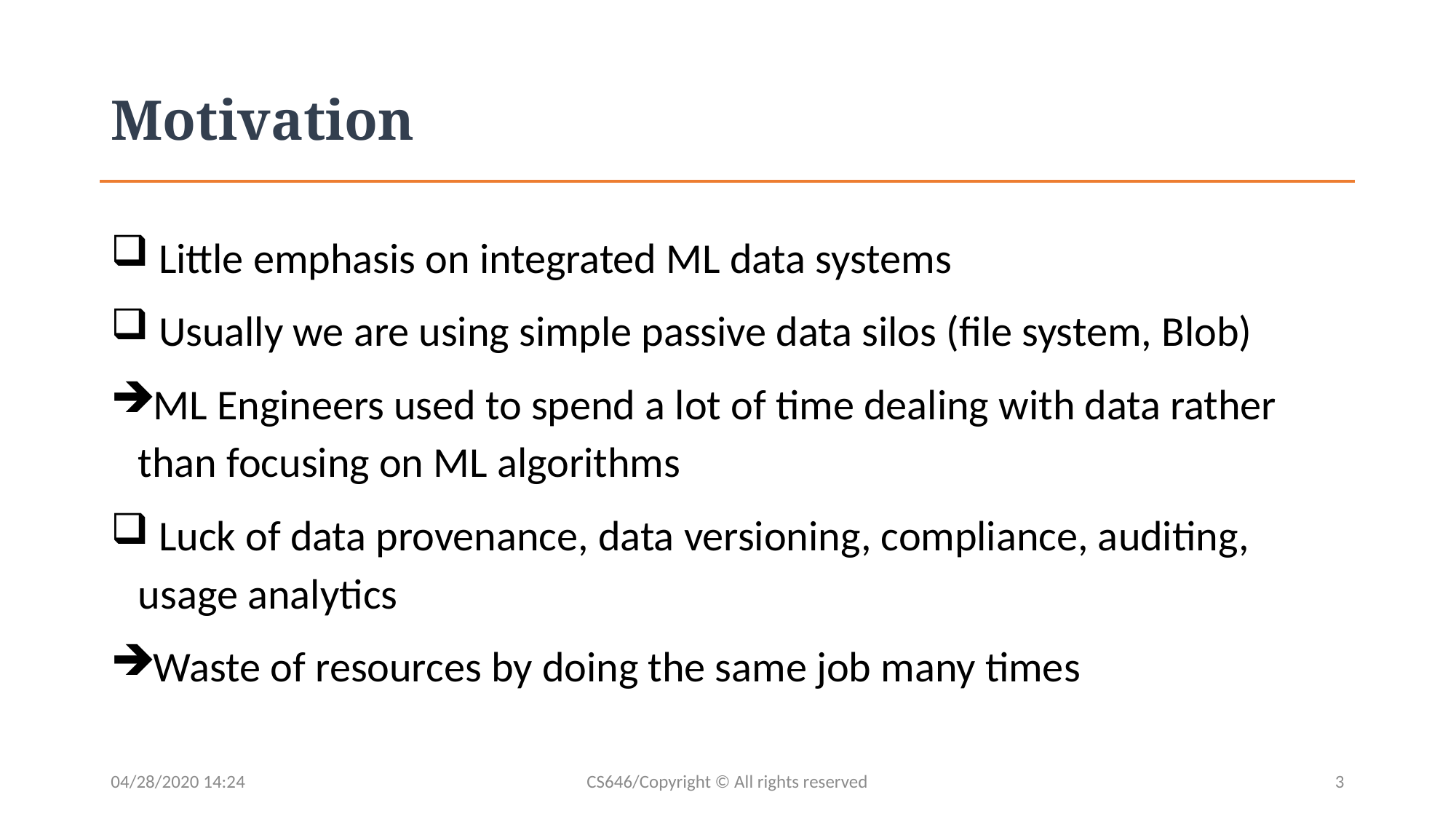

# Motivation
 Little emphasis on integrated ML data systems
 Usually we are using simple passive data silos (file system, Blob)
ML Engineers used to spend a lot of time dealing with data rather than focusing on ML algorithms
 Luck of data provenance, data versioning, compliance, auditing, usage analytics
Waste of resources by doing the same job many times
04/28/2020 14:24
CS646/Copyright © All rights reserved
3